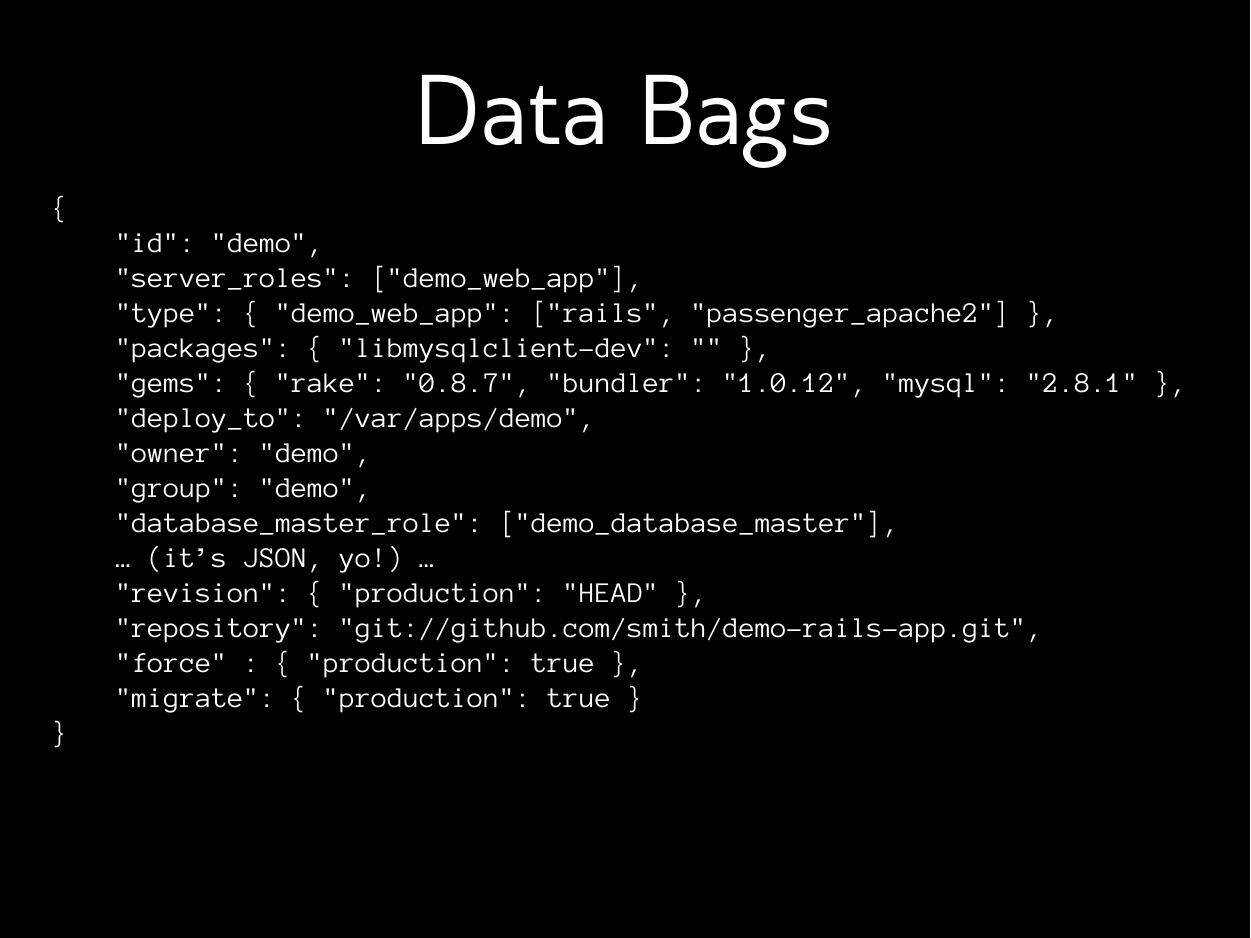

# Data Bags
{
    "id": "demo",
    "server_roles": ["demo_web_app"],
    "type": { "demo_web_app": ["rails", "passenger_apache2"] },
    "packages": { "libmysqlclient-dev": "" },
    "gems": { "rake": "0.8.7", "bundler": "1.0.12", "mysql": "2.8.1" },
    "deploy_to": "/var/apps/demo",
    "owner": "demo",
    "group": "demo",
    "database_master_role": ["demo_database_master"],
    … (it’s JSON, yo!) …
    "revision": { "production": "HEAD" },
    "repository": "git://github.com/smith/demo-rails-app.git",
    "force" : { "production": true },
    "migrate": { "production": true }
}